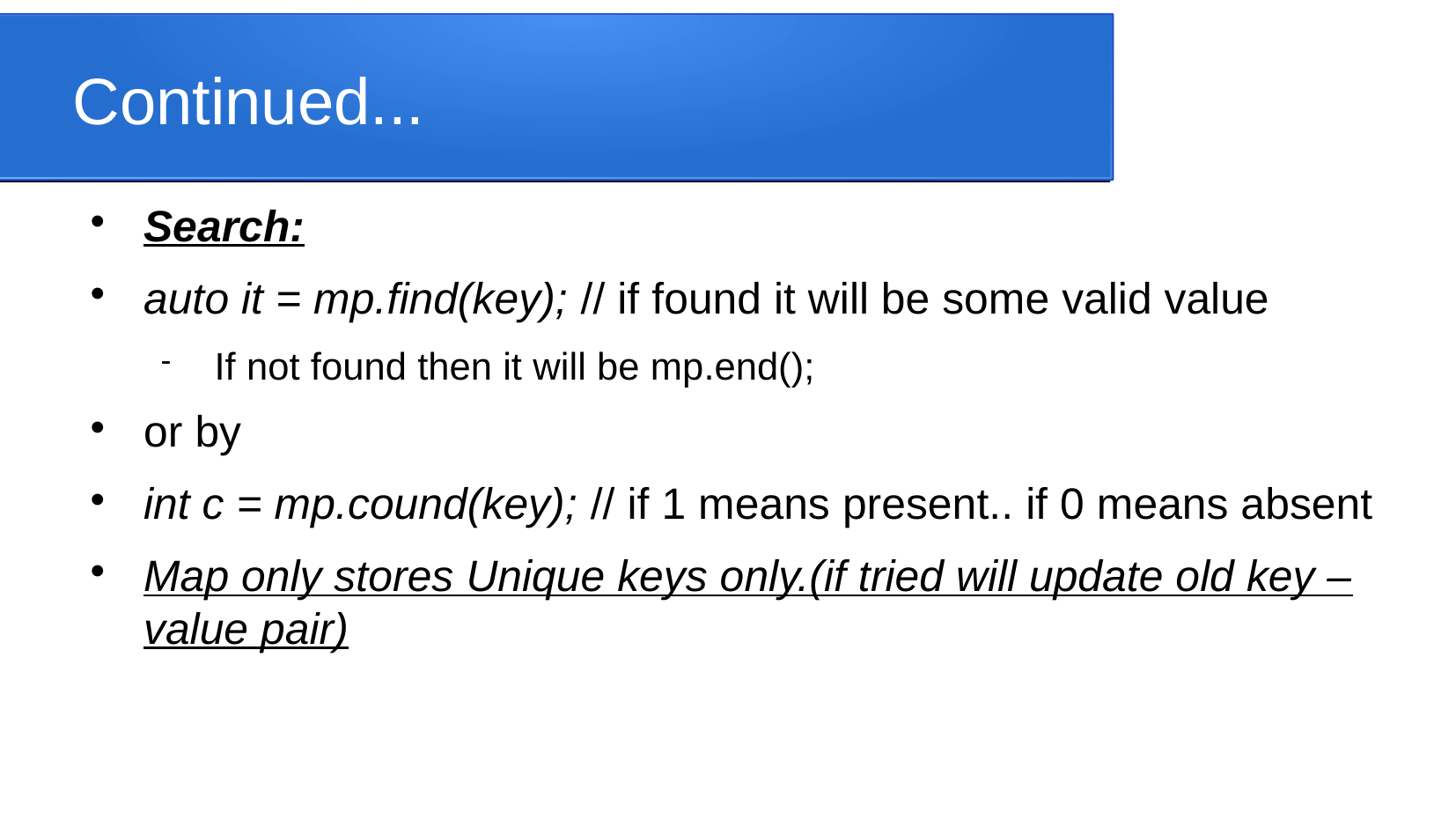

Continued...
Search:
auto it = mp.find(key); // if found it will be some valid value
If not found then it will be mp.end();
or by
int c = mp.cound(key); // if 1 means present.. if 0 means absent
Map only stores Unique keys only.(if tried will update old key – value pair)